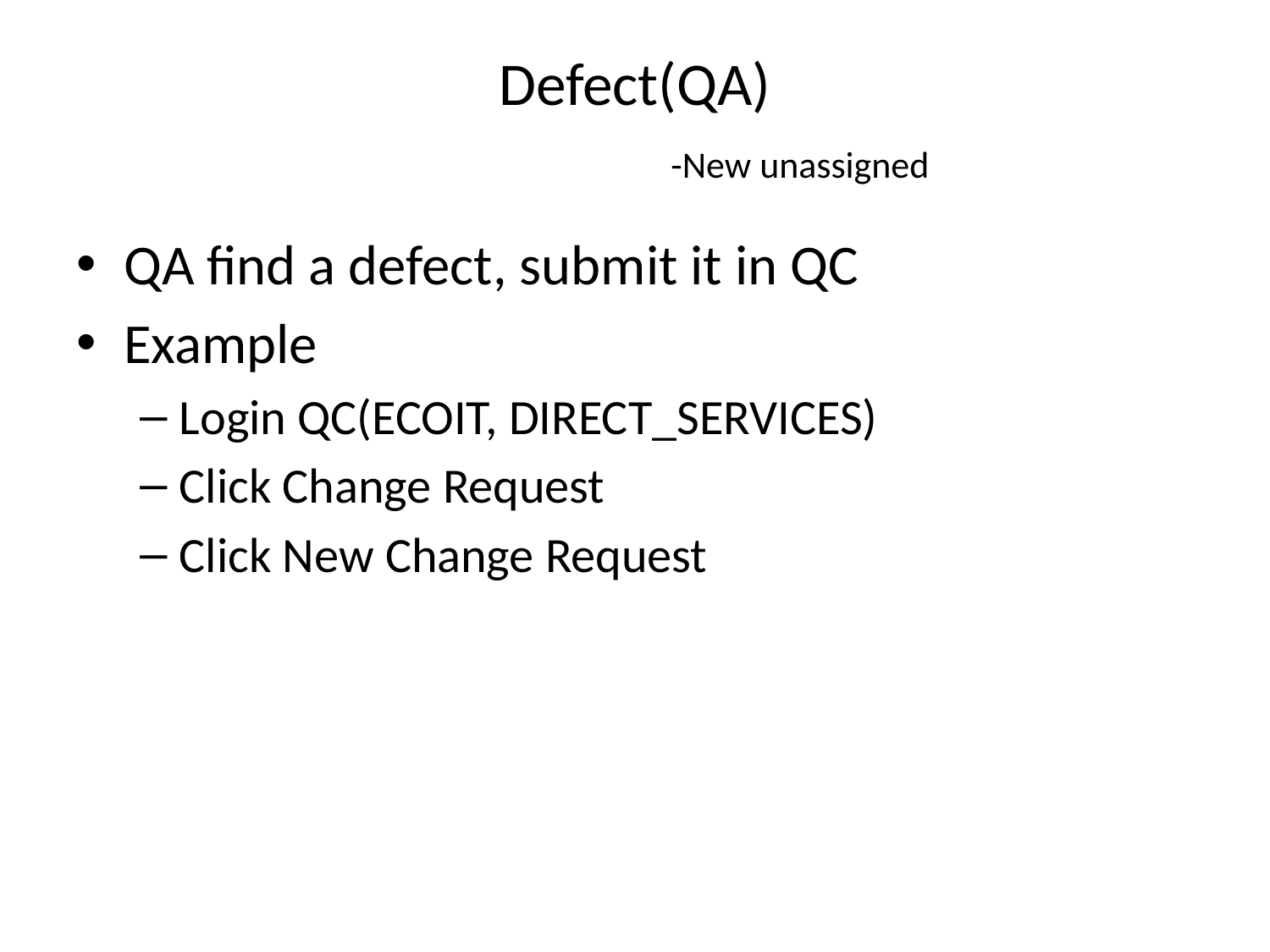

# Defect(QA) -New unassigned
QA find a defect, submit it in QC
Example
Login QC(ECOIT, DIRECT_SERVICES)
Click Change Request
Click New Change Request